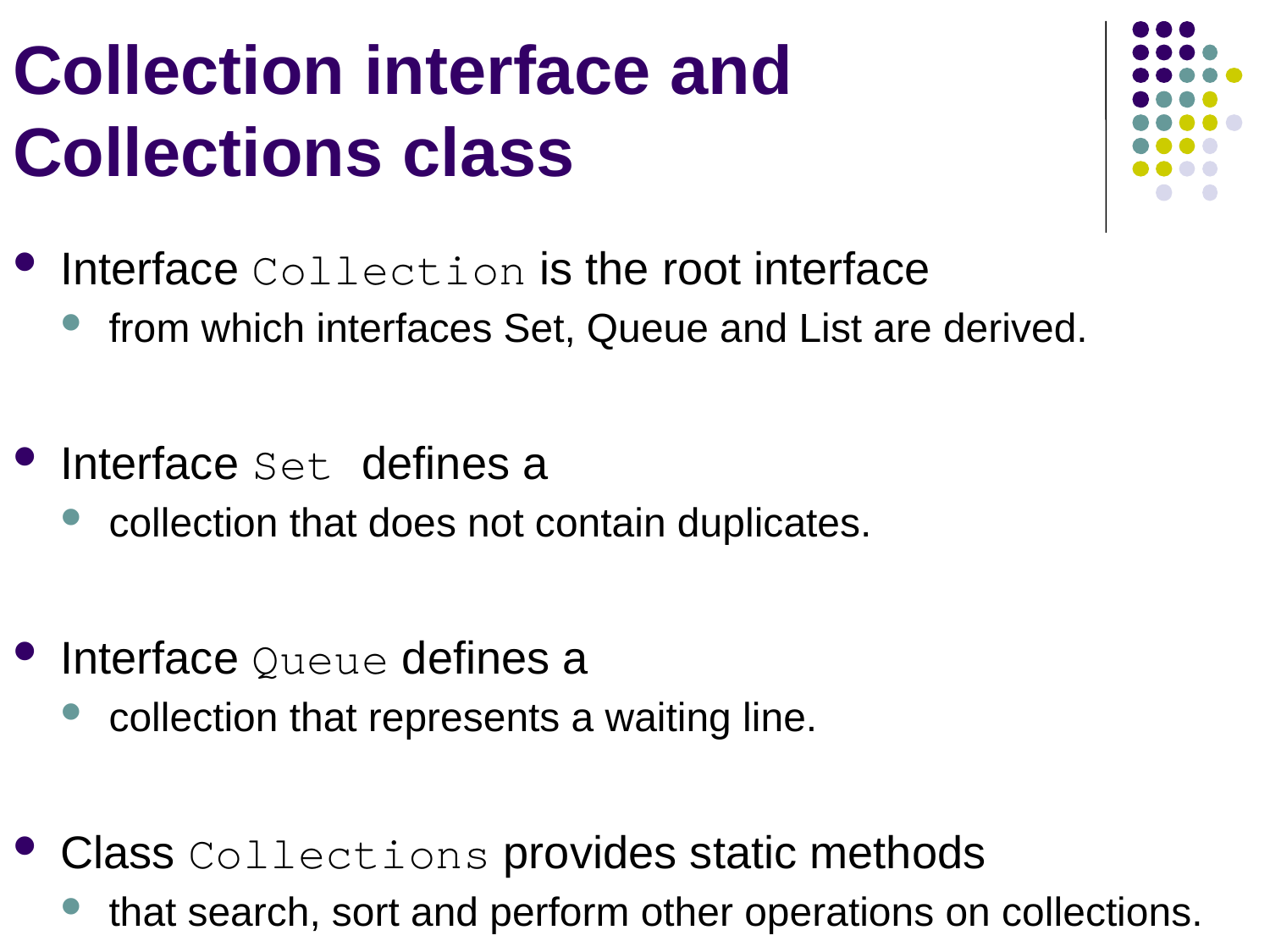

# Collection interface and Collections class
Interface Collection is the root interface
from which interfaces Set, Queue and List are derived.

Interface Set defines a
collection that does not contain duplicates.

Interface Queue defines a
collection that represents a waiting line.

Class Collections provides static methods
that search, sort and perform other operations on collections.